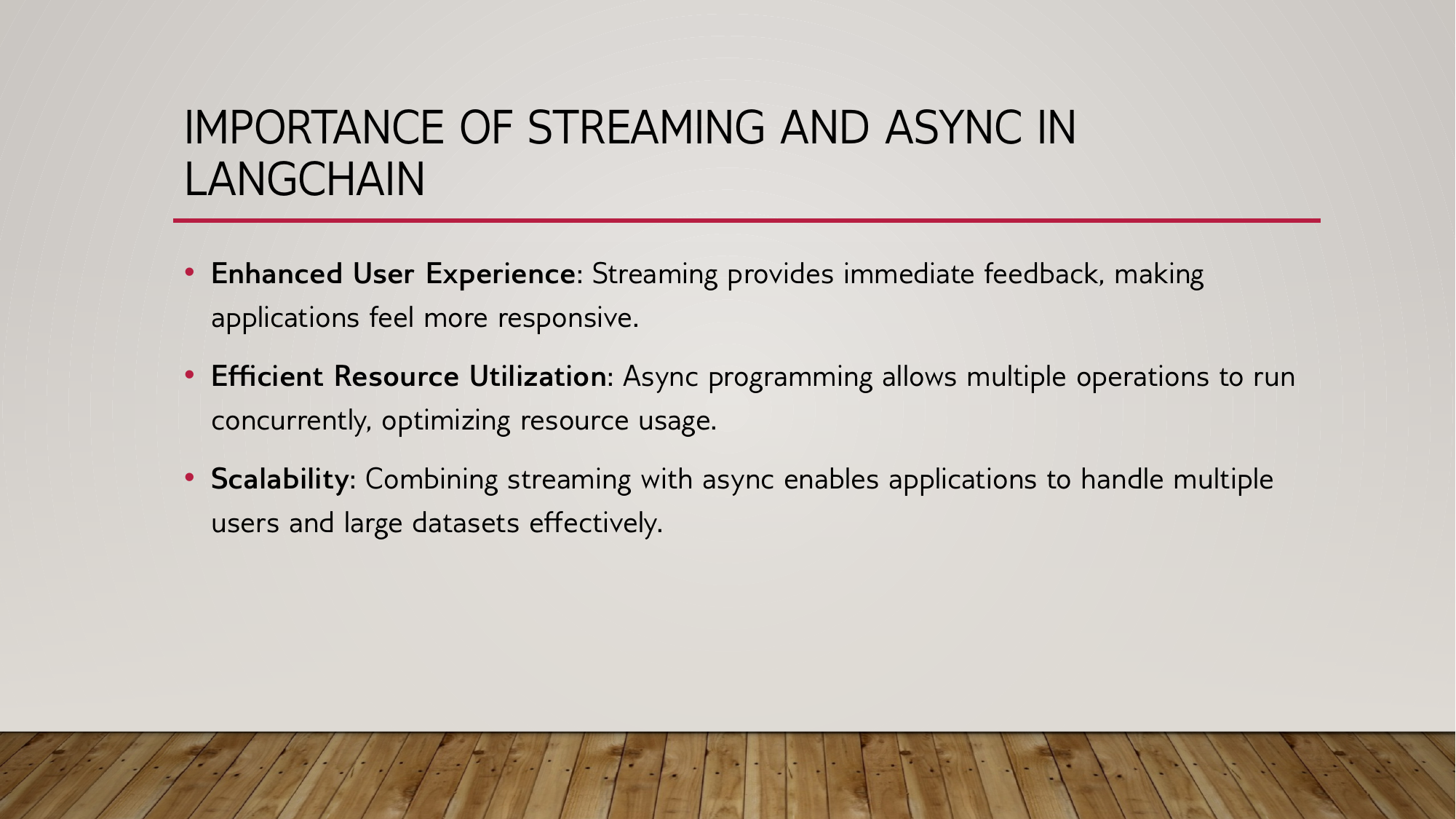

# Importance of Streaming and Async in LangChain
Enhanced User Experience: Streaming provides immediate feedback, making applications feel more responsive.​
Efficient Resource Utilization: Async programming allows multiple operations to run concurrently, optimizing resource usage.​
Scalability: Combining streaming with async enables applications to handle multiple users and large datasets effectively.​